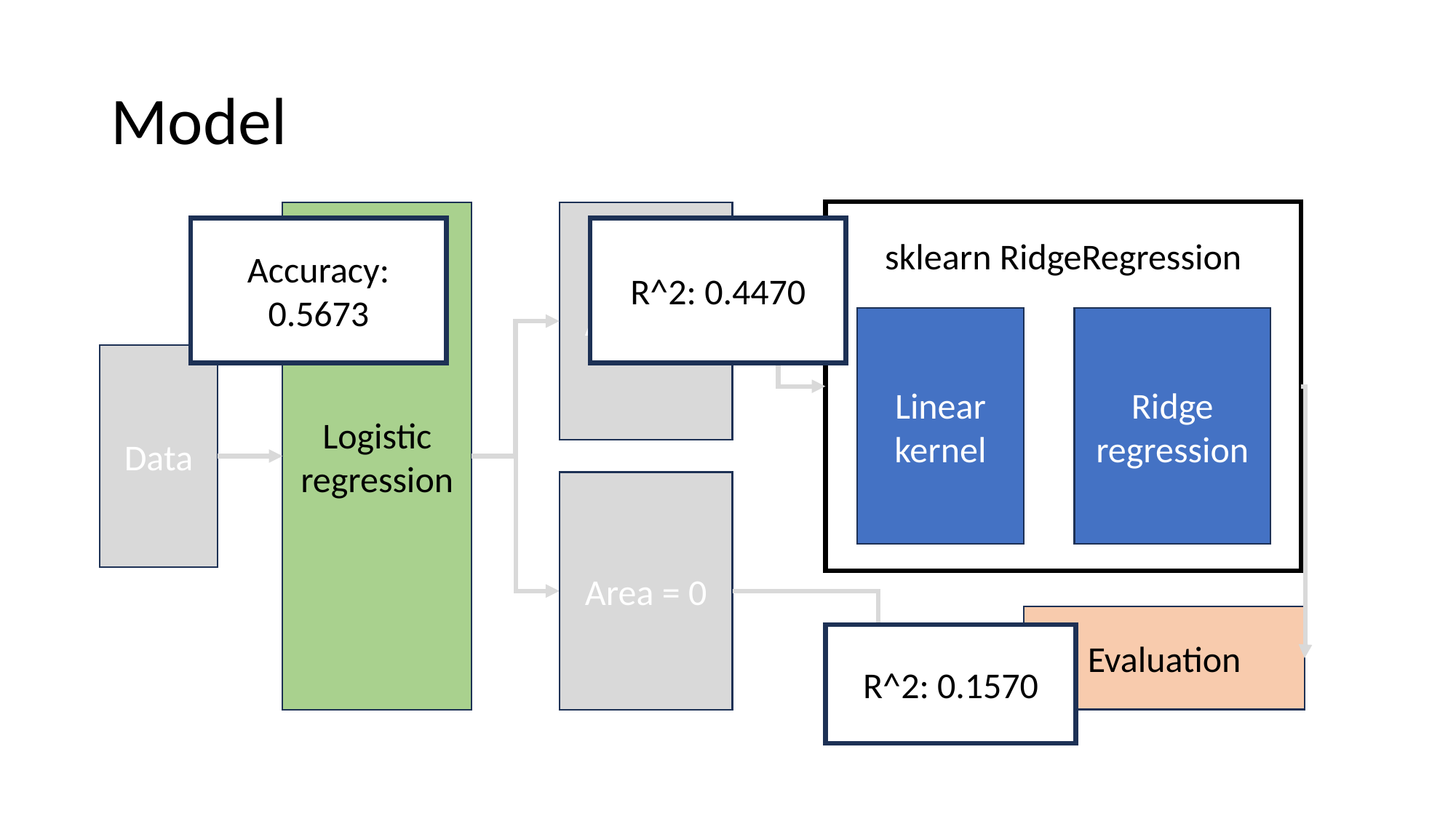

# Model
sklearn RidgeRegression

Linear kernel
Ridge regression
Logistic regression
Area > 0
R^2: 0.4470
Accuracy: 0.5673
Data
Area = 0
Evaluation
R^2: 0.1570